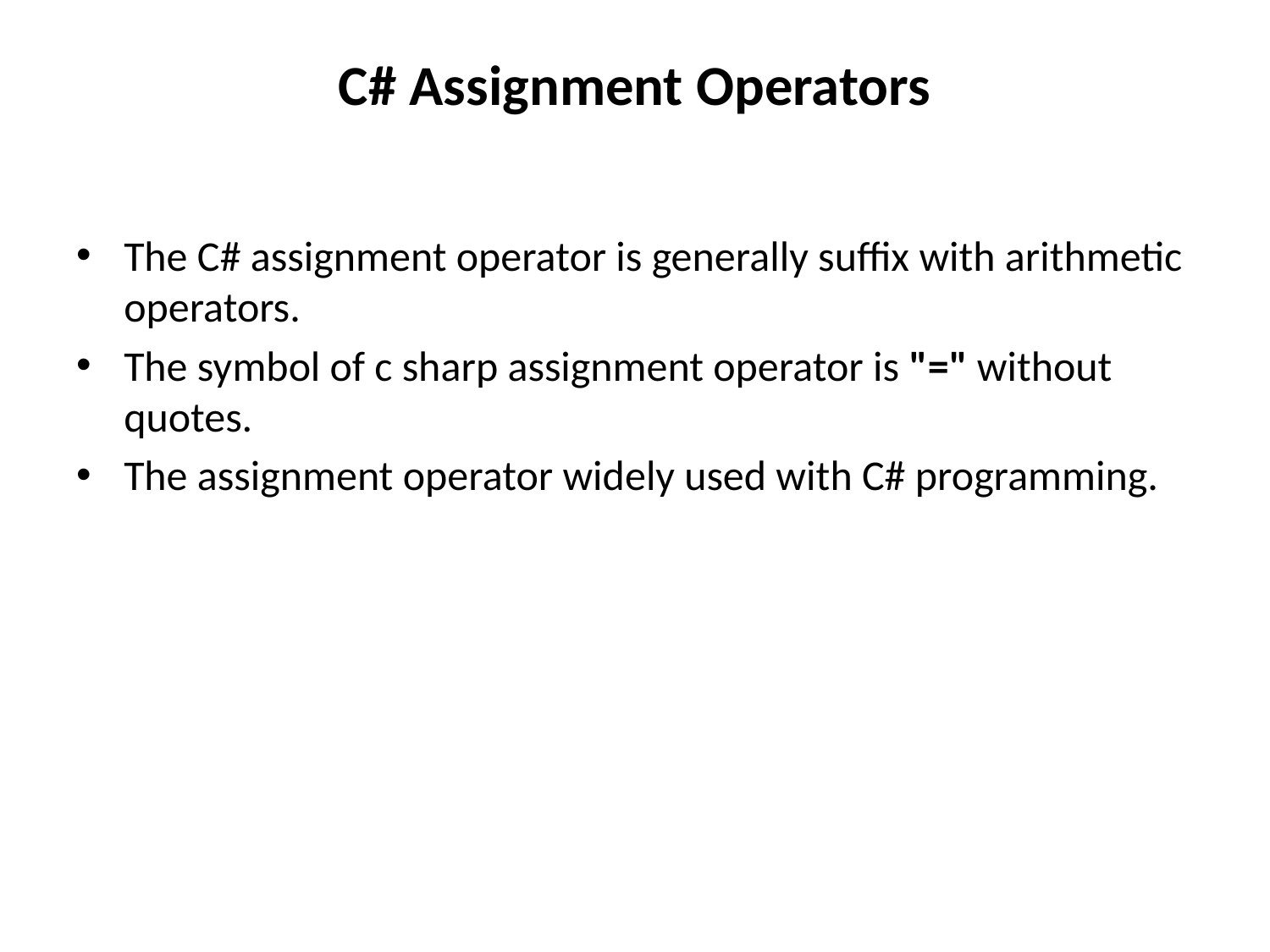

# C# Assignment Operators
The C# assignment operator is generally suffix with arithmetic operators.
The symbol of c sharp assignment operator is "=" without quotes.
The assignment operator widely used with C# programming.